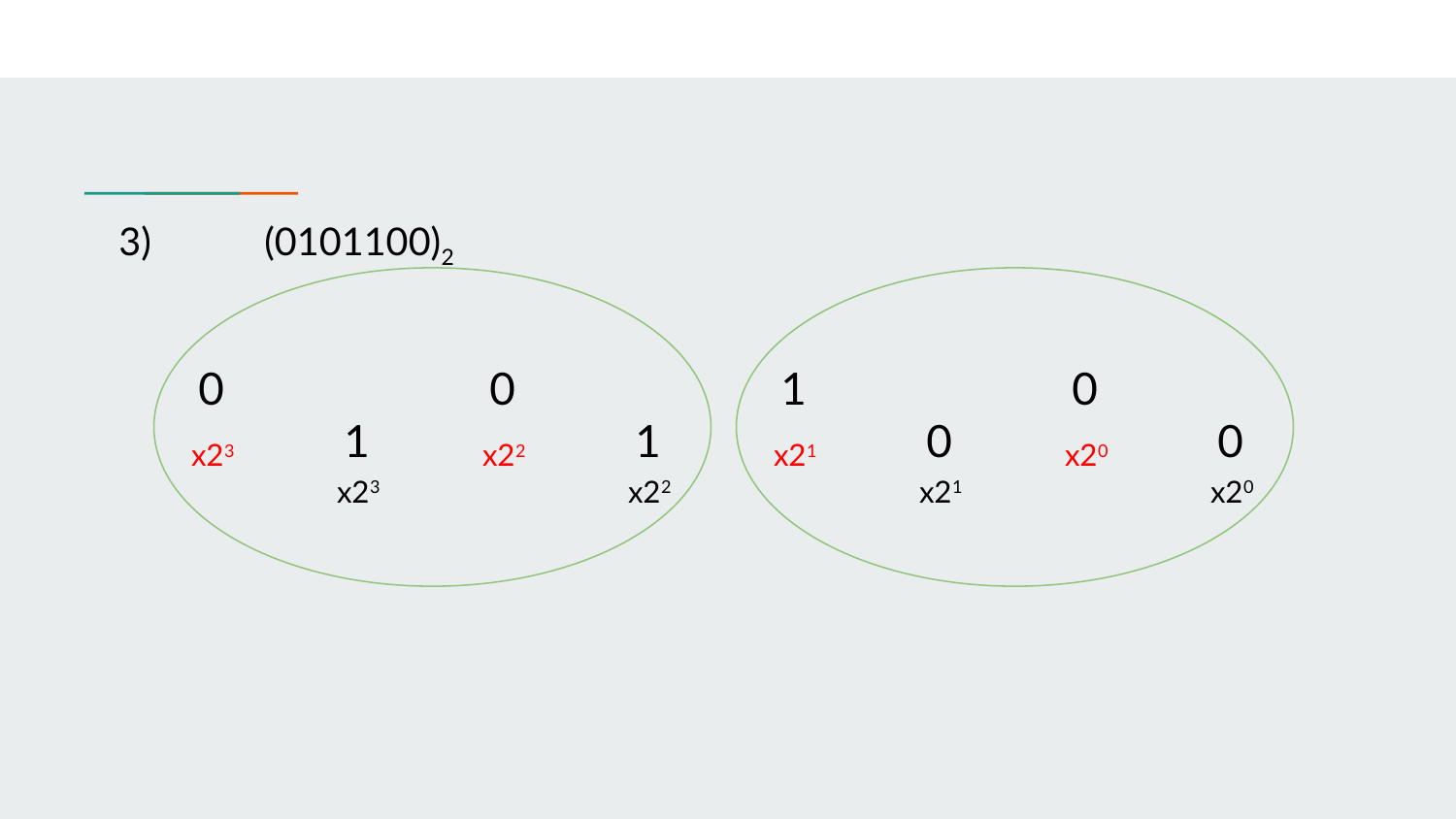

3)	(0101100)2

0		0		1		0		1		1		0		0
x23		x22		x21		x20		x23		x22		x21		x20